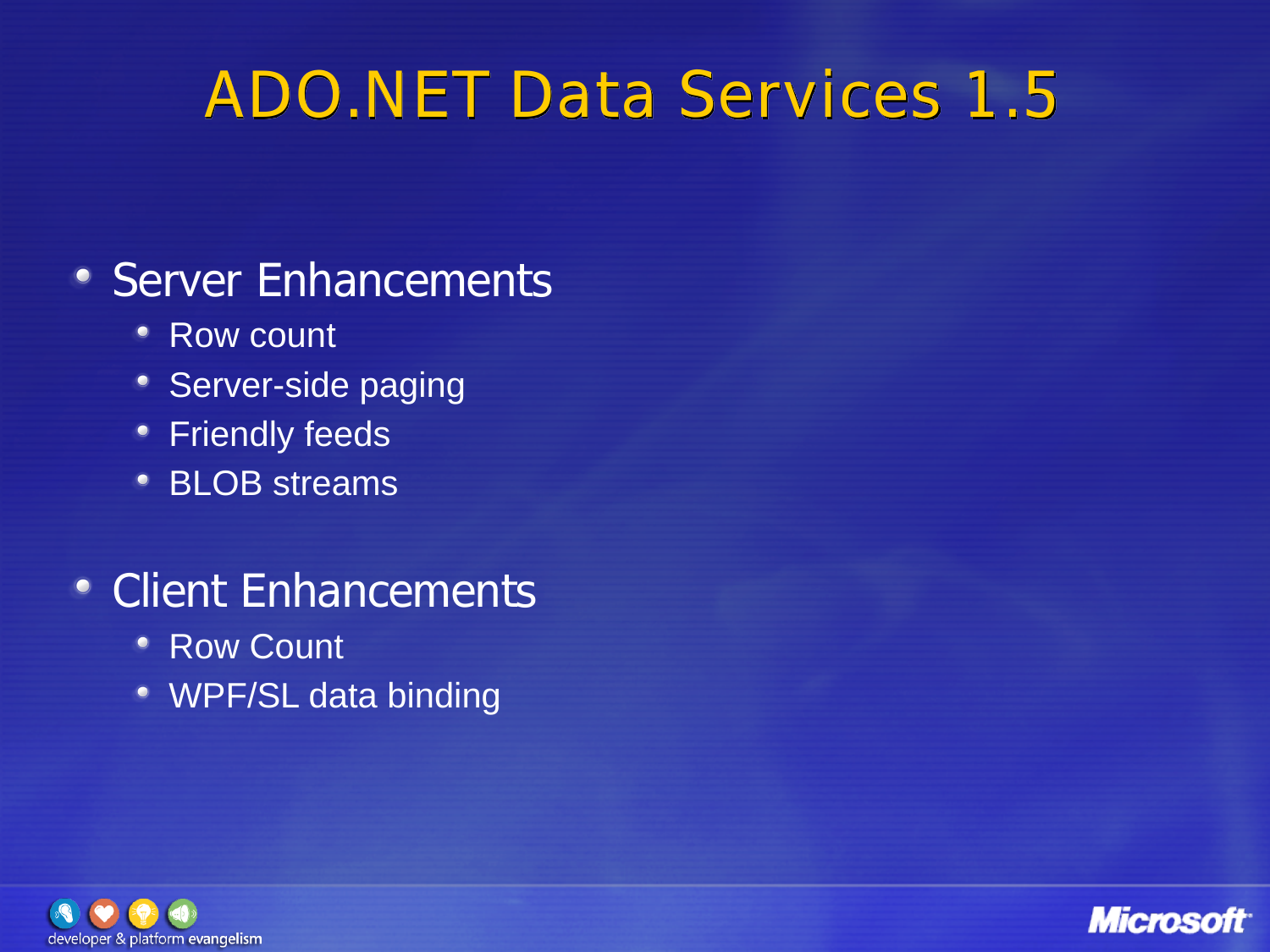

# ADO.NET Data Services 1.5
Server Enhancements
Row count
Server-side paging
Friendly feeds
BLOB streams

Client Enhancements
Row Count
WPF/SL data binding